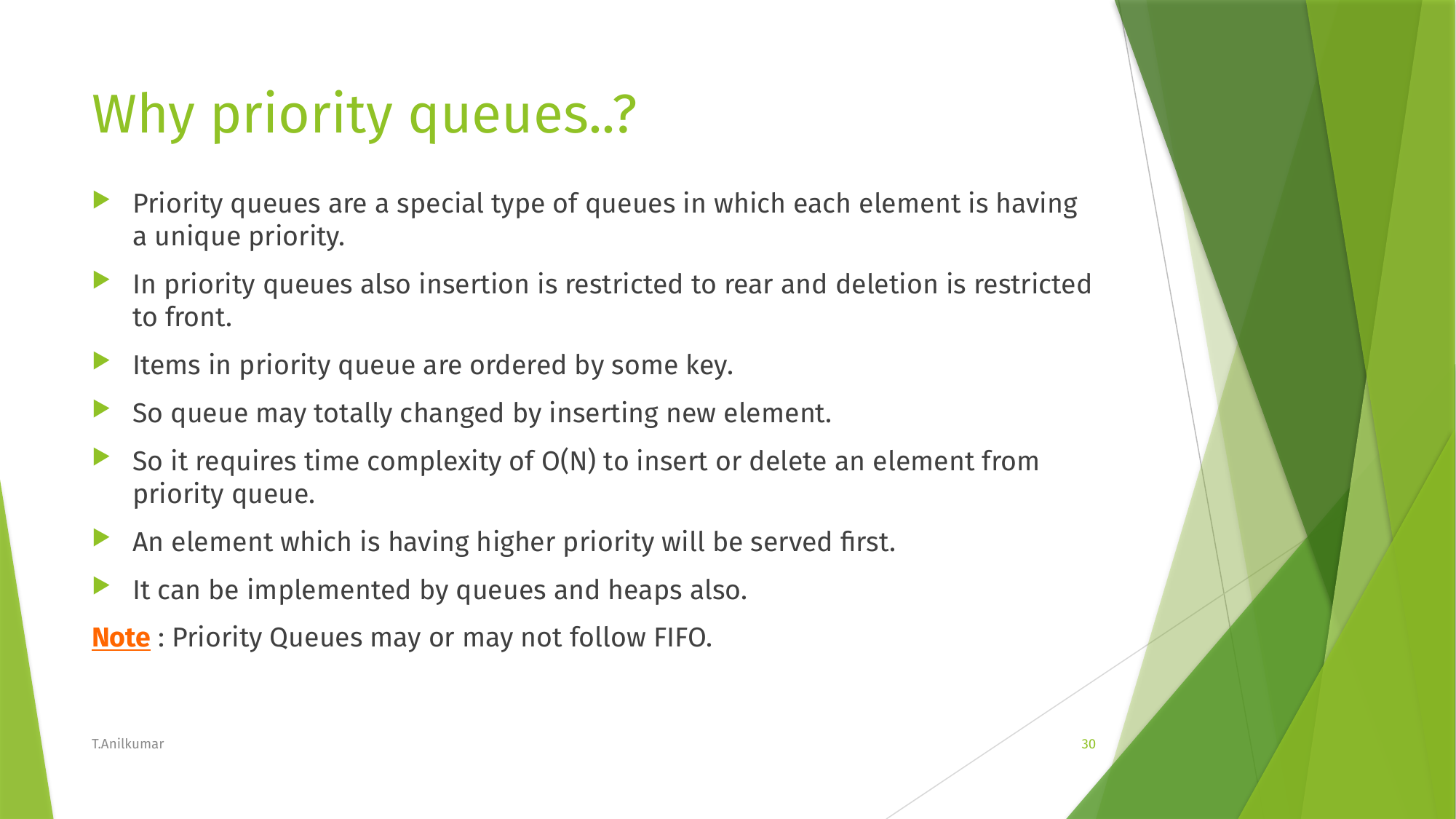

# Why priority queues..?
Priority queues are a special type of queues in which each element is having a unique priority.
In priority queues also insertion is restricted to rear and deletion is restricted to front.
Items in priority queue are ordered by some key.
So queue may totally changed by inserting new element.
So it requires time complexity of O(N) to insert or delete an element from priority queue.
An element which is having higher priority will be served first.
It can be implemented by queues and heaps also.
Note : Priority Queues may or may not follow FIFO.

T.Anilkumar
30